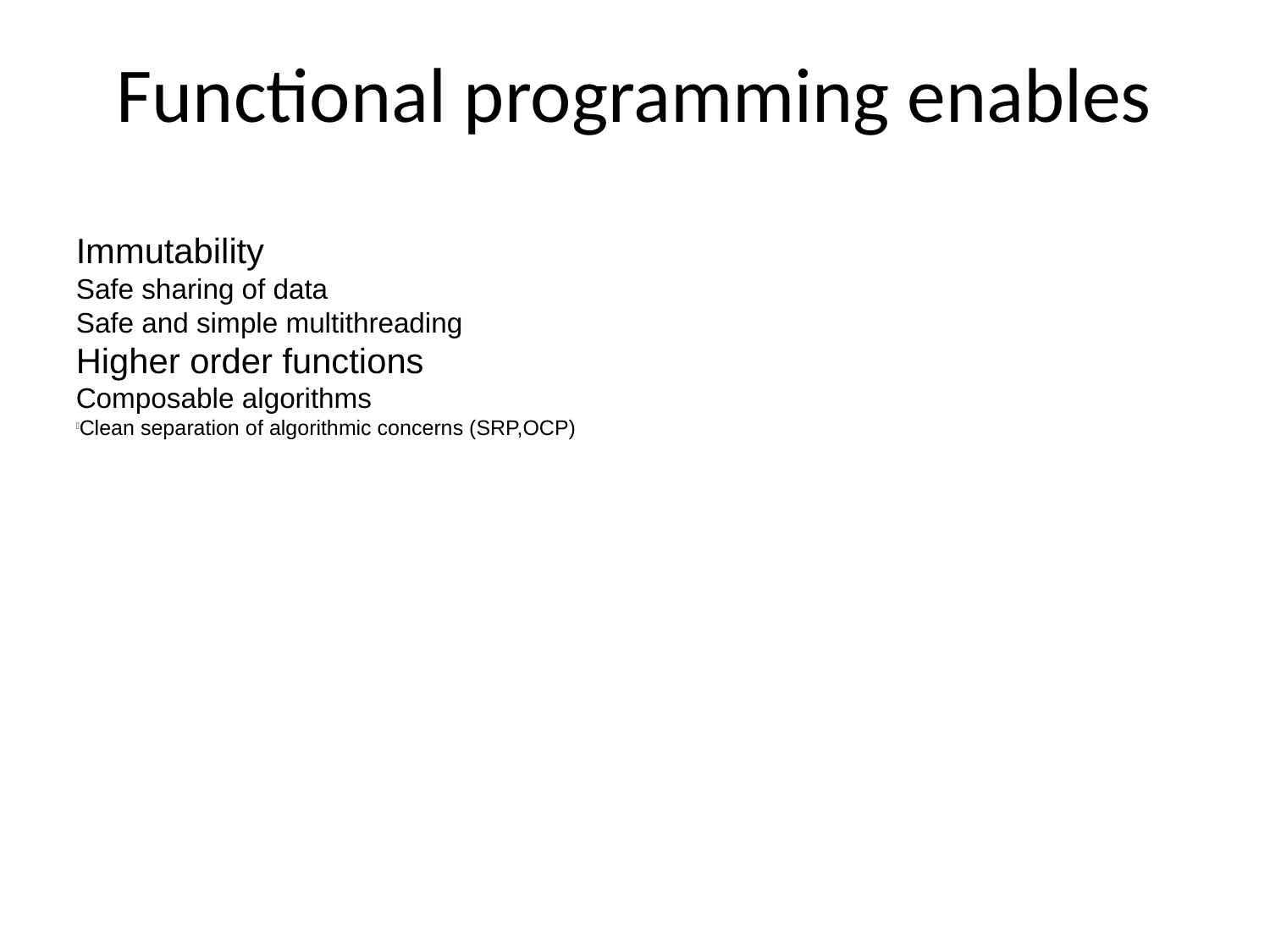

Functional programming enables
Immutability
Safe sharing of data
Safe and simple multithreading
Higher order functions
Composable algorithms
Clean separation of algorithmic concerns (SRP,OCP)